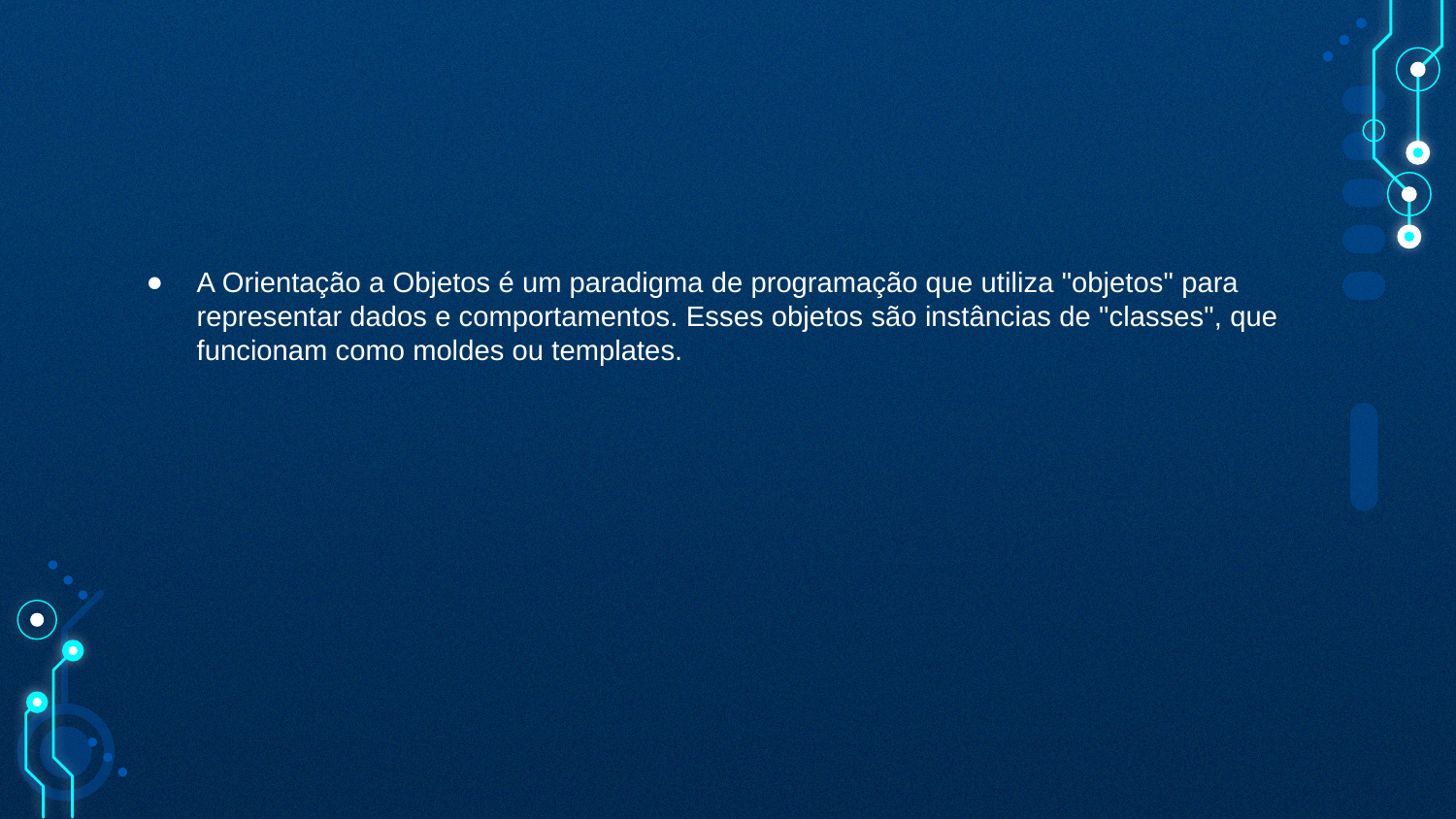

#
A Orientação a Objetos é um paradigma de programação que utiliza "objetos" para representar dados e comportamentos. Esses objetos são instâncias de "classes", que funcionam como moldes ou templates.